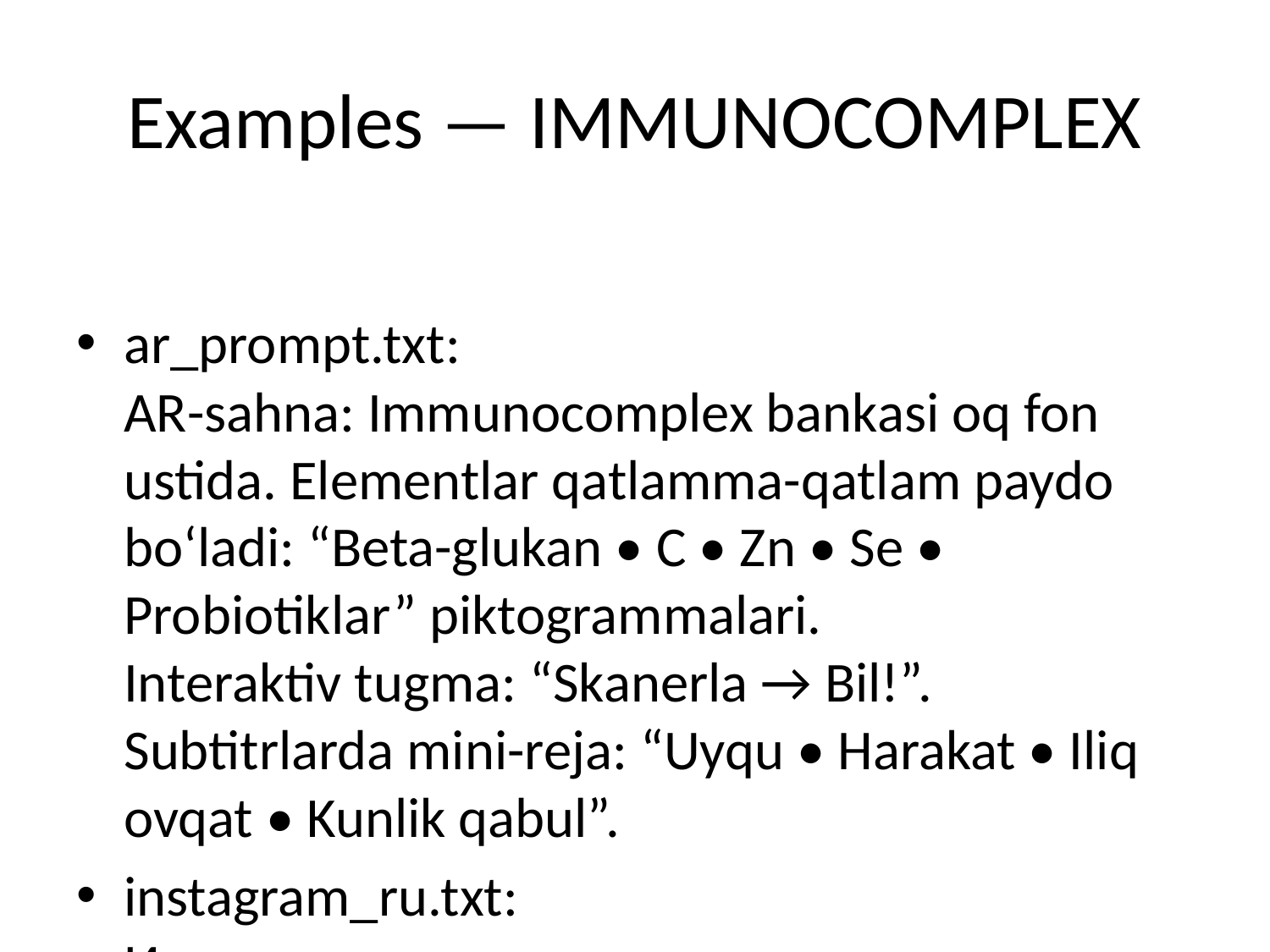

# Examples — IMMUNOCOMPLEX

ar_prompt.txt:
AR-sahna: Immunocomplex bankasi oq fon ustida. Elementlar qatlamma-qatlam paydo bo‘ladi: “Beta-glukan • C • Zn • Se • Probiotiklar” piktogrammalari.
Interaktiv tugma: “Skanerla → Bil!”.
Subtitrlarda mini-reja: “Uyqu • Harakat • Iliq ovqat • Kunlik qabul”.
instagram_ru.txt:
Иммунитет — это не удача, а режим.
**Immunocomplex** — поддержка на каждый день: бета-глюкан, витамин C, цинк, селен + пробиотики для усвоения.
Почему работает: сочетание компонентов помогает запускать клеточные механизмы защиты и поддерживать энергию в сезон простуд.
Как применять (мини-план 10 дней):
• Сон 7–8 часов + вечерний теплий напиток
• 20–30 мин прогулки или домашняя разминка
• Рацион: белок + тёплые супы + вода
• Ежедневный приём Immunocomplex
Итог: меньше «качелей» состояния и больше стабильности в рутине.
#Biotact #Immunocomplex #ОсеньБезПростуд #FamilyCare
instagram_uz.txt:
Immunitet – tasodif emas, rejimdir.
**Immunocomplex** – har kunlik qo‘llab-quvvatlov: beta-glukan, C vitamini, rux, selen + o‘zlashtirish uchun probiotiklar.
Nega ishlaydi: komponentlar birgalikda hujayraviy himoya mexanizmlarini faollashtiradi va shamollash mavsumida energiyani ushlab turadi.
Qo‘llash (10 kunlik mini-reja):
• Uyqu 7–8 soat + kechqurun issiq ichimlik
• 20–30 daqiqa sayr yoki uy mashqlari
• Ratsion: oqsil + iliq sho‘rvalar + suv
• Immunocomplex’ni har kuni qabul qilish
Natija: holatdagi “tebranishlar” kamroq, kundalik rejim barqarorroq.
#Biotact #Immunocomplex #KuzdaSog‘lom